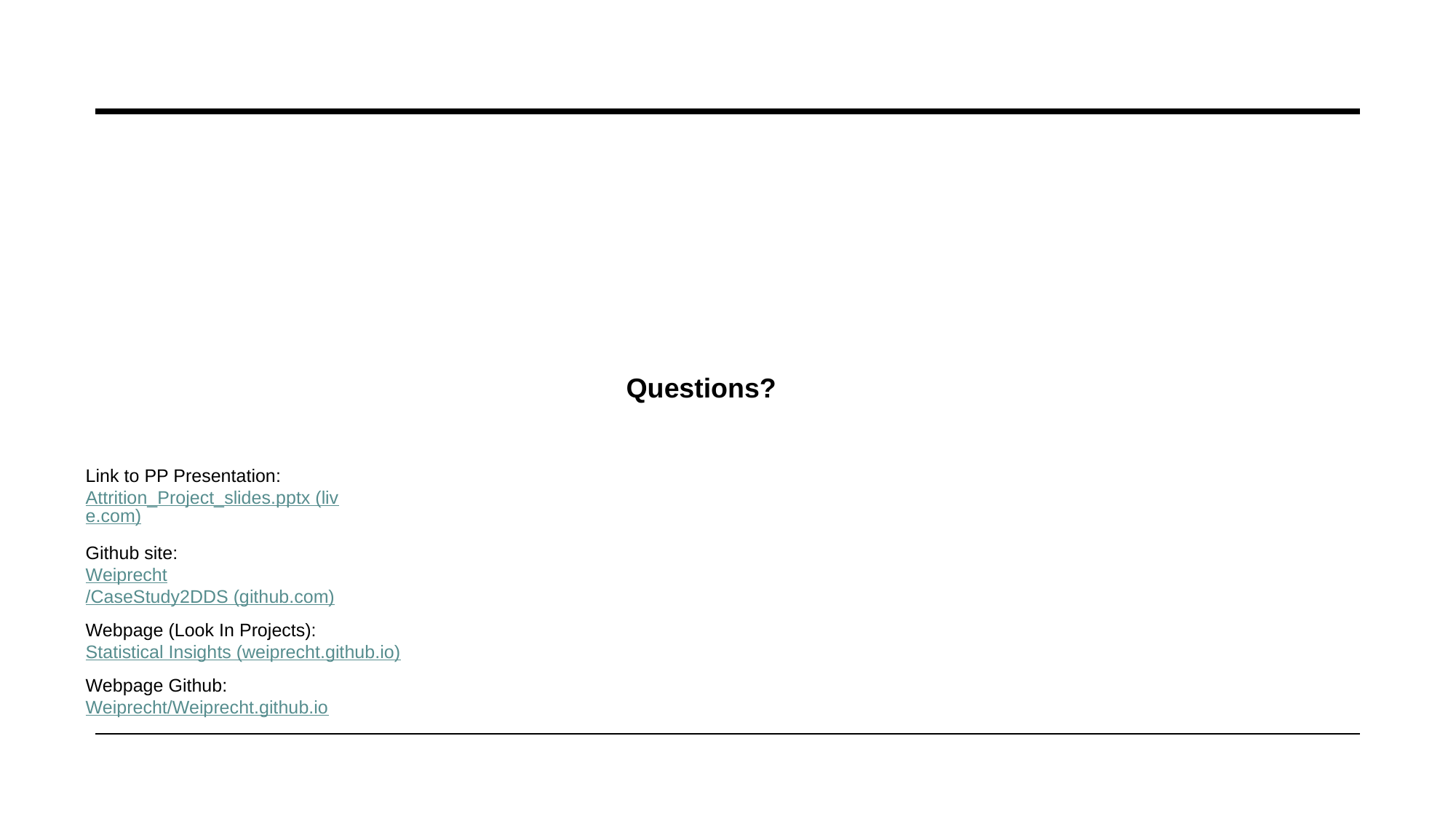

Questions?
Link to PP Presentation:
Attrition_Project_slides.pptx (live.com)
Github site:
Weiprecht/CaseStudy2DDS (github.com)
Webpage (Look In Projects):
Statistical Insights (weiprecht.github.io)
Webpage Github:
Weiprecht/Weiprecht.github.io